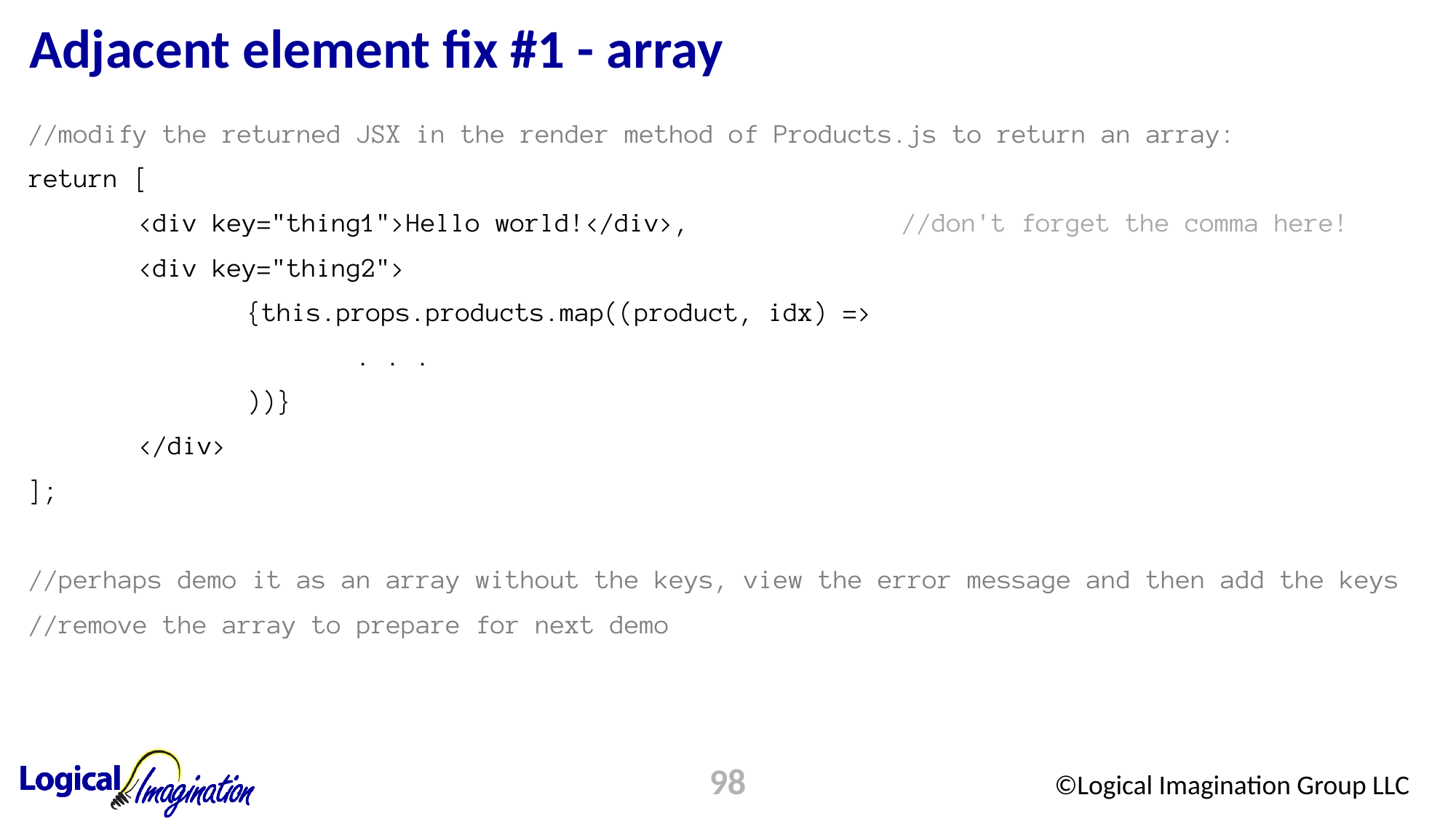

# Adjacent element fix #1 - array
//modify the returned JSX in the render method of Products.js to return an array:
return [
	<div key="thing1">Hello world!</div>,		//don't forget the comma here!
	<div key="thing2">
		{this.props.products.map((product, idx) =>
			. . .
		))}
	</div>
];

//perhaps demo it as an array without the keys, view the error message and then add the keys
//remove the array to prepare for next demo
98